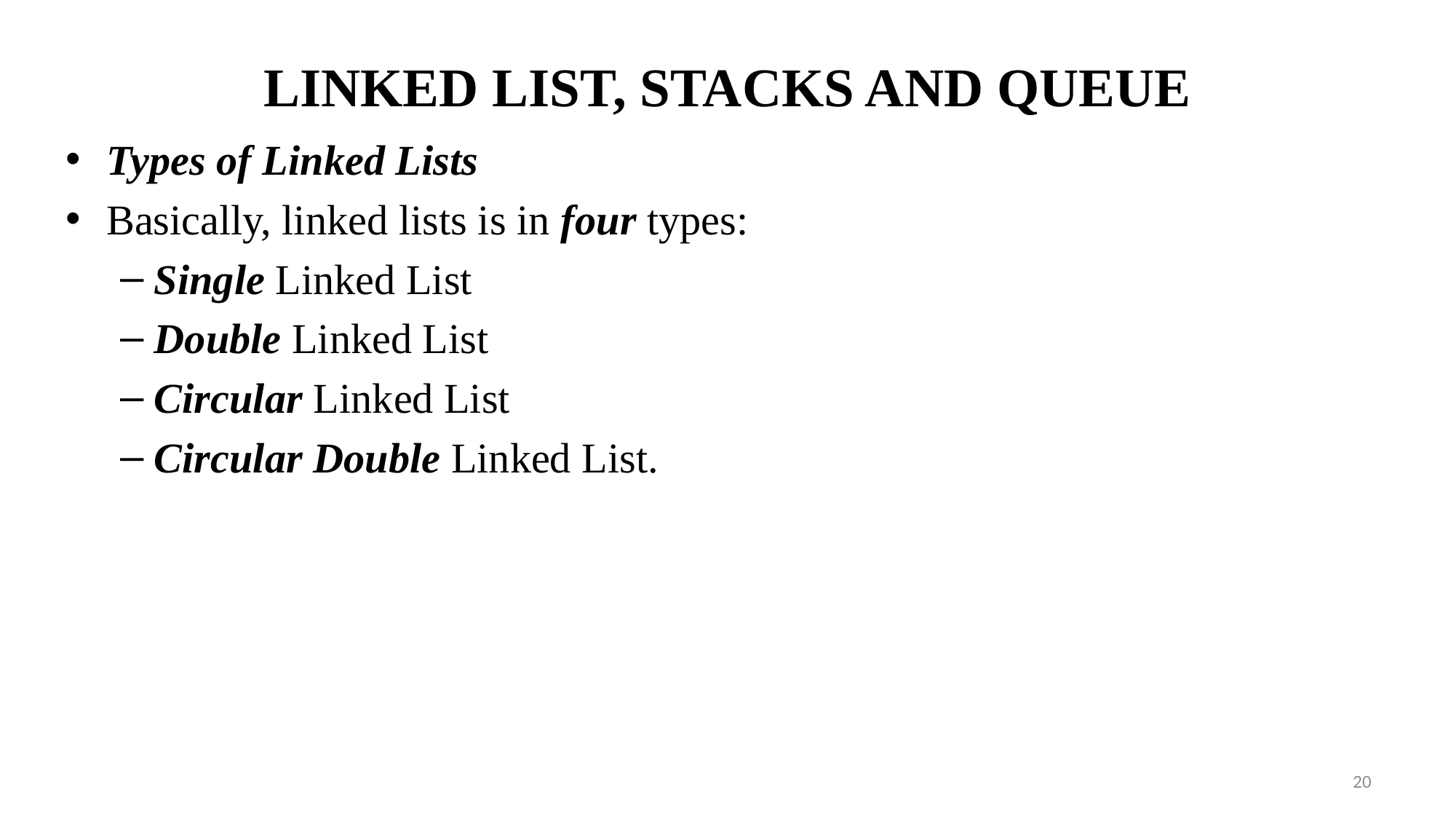

# LINKED LIST, STACKS AND QUEUE
Types of Linked Lists
Basically, linked lists is in four types:
Single Linked List
Double Linked List
Circular Linked List
Circular Double Linked List.

20